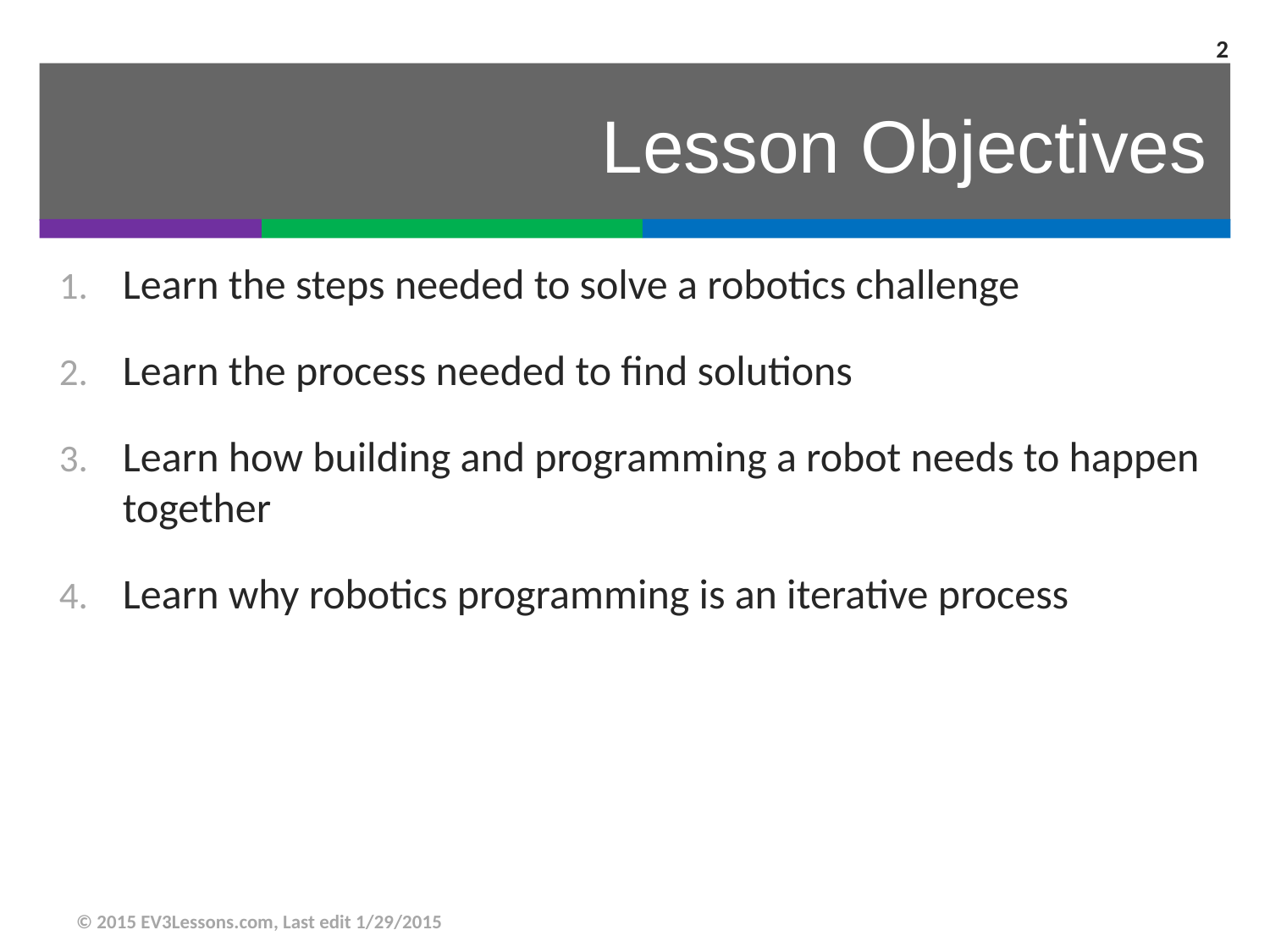

2
# Lesson Objectives
Learn the steps needed to solve a robotics challenge
Learn the process needed to find solutions
Learn how building and programming a robot needs to happen together
Learn why robotics programming is an iterative process
© 2015 EV3Lessons.com, Last edit 1/29/2015